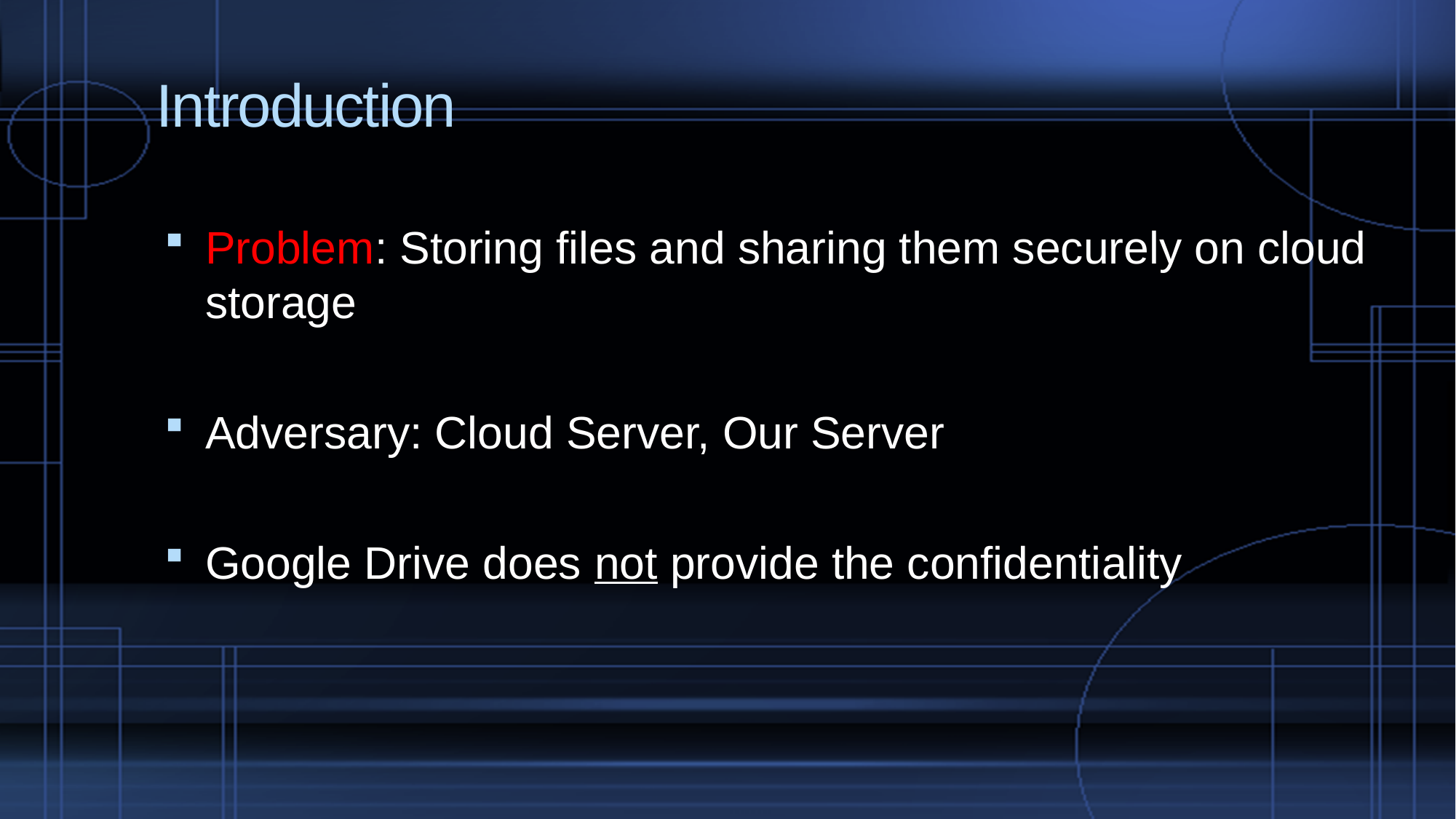

# Introduction
Problem: Storing files and sharing them securely on cloud storage

Adversary: Cloud Server, Our Server

Google Drive does not provide the confidentiality